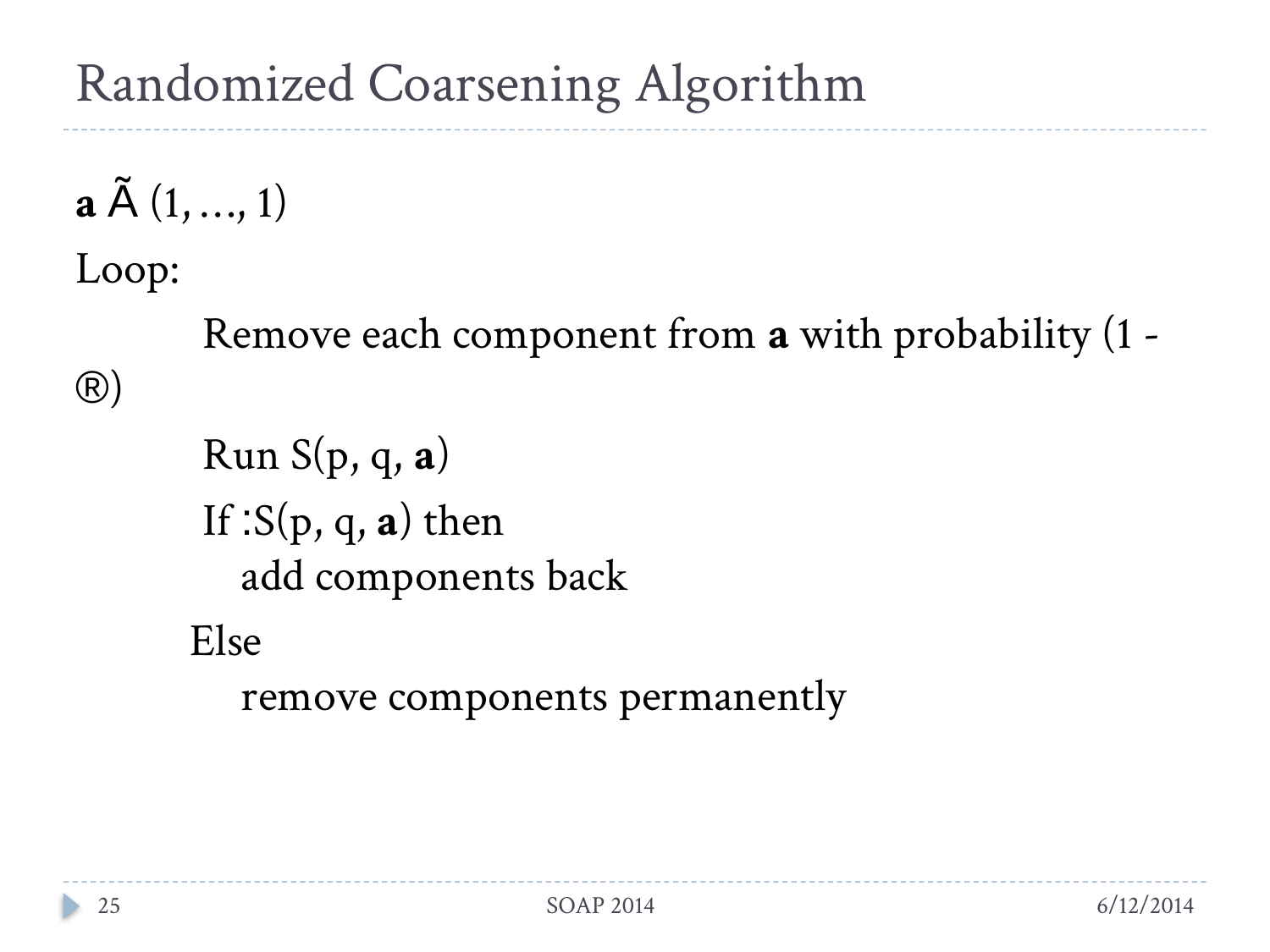

# Randomized Coarsening Algorithm
a Ã (1, …, 1)
Loop:
	Remove each component from a with probability (1 - ®)
	Run S(p, q, a)
	If :S(p, q, a) then
                add components back
           Else
                remove components permanently
25
SOAP 2014
6/12/2014